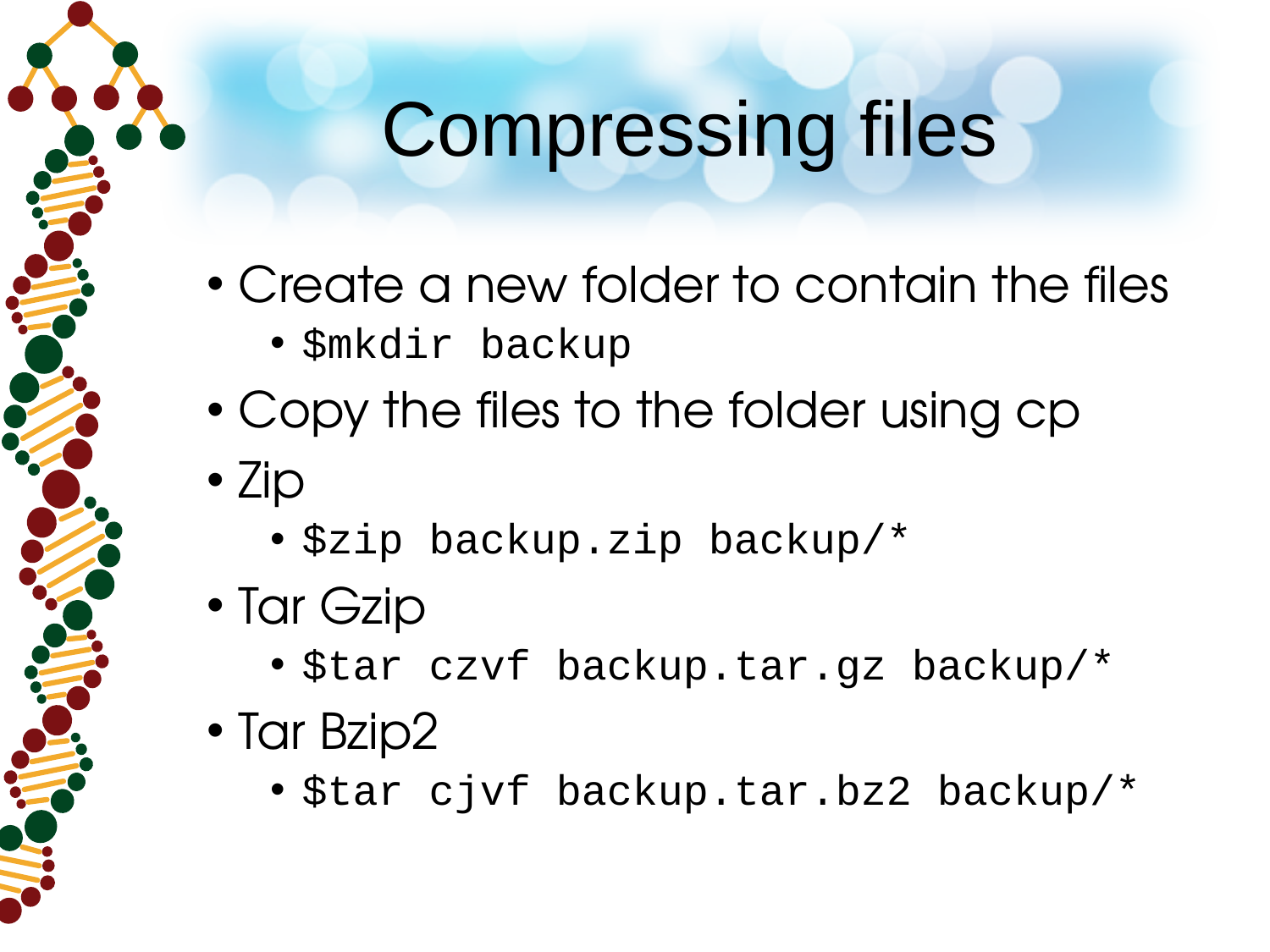

# Compressing files
Create a new folder to contain the files
$mkdir backup
Copy the files to the folder using cp
Zip
$zip backup.zip backup/*
Tar Gzip
$tar czvf backup.tar.gz backup/*
Tar Bzip2
$tar cjvf backup.tar.bz2 backup/*